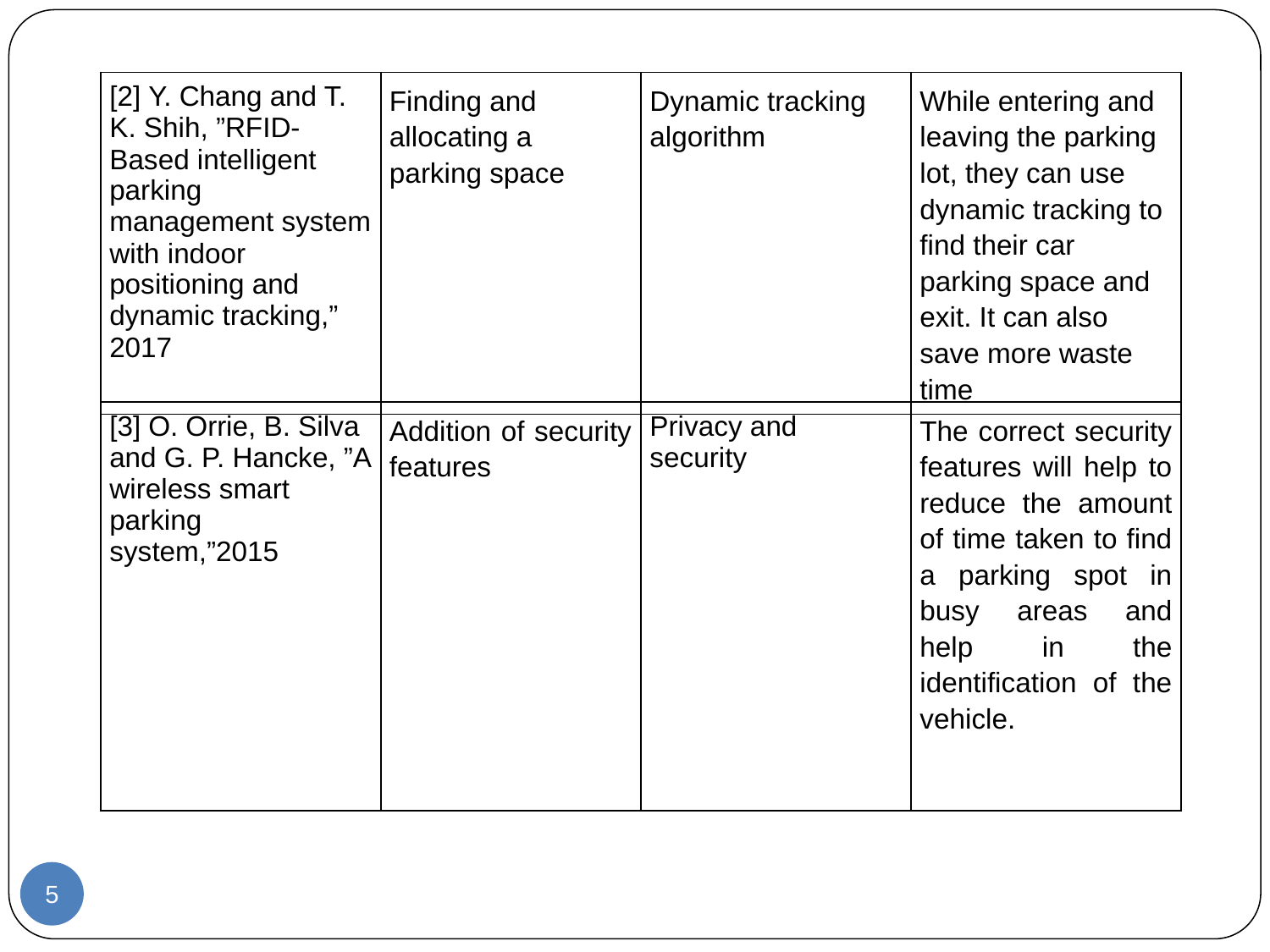

| [2] Y. Chang and T. K. Shih, ”RFID-Based intelligent parking management system with indoor positioning and dynamic tracking,” 2017 | Finding and allocating a parking space | Dynamic tracking algorithm | While entering and leaving the parking lot, they can use dynamic tracking to find their car parking space and exit. It can also save more waste time |
| --- | --- | --- | --- |
| [3] O. Orrie, B. Silva and G. P. Hancke, ”A wireless smart parking system,”2015 | Addition of security features | Privacy and security | The correct security features will help to reduce the amount of time taken to find a parking spot in busy areas and help in the identification of the vehicle. |
| --- | --- | --- | --- |
5